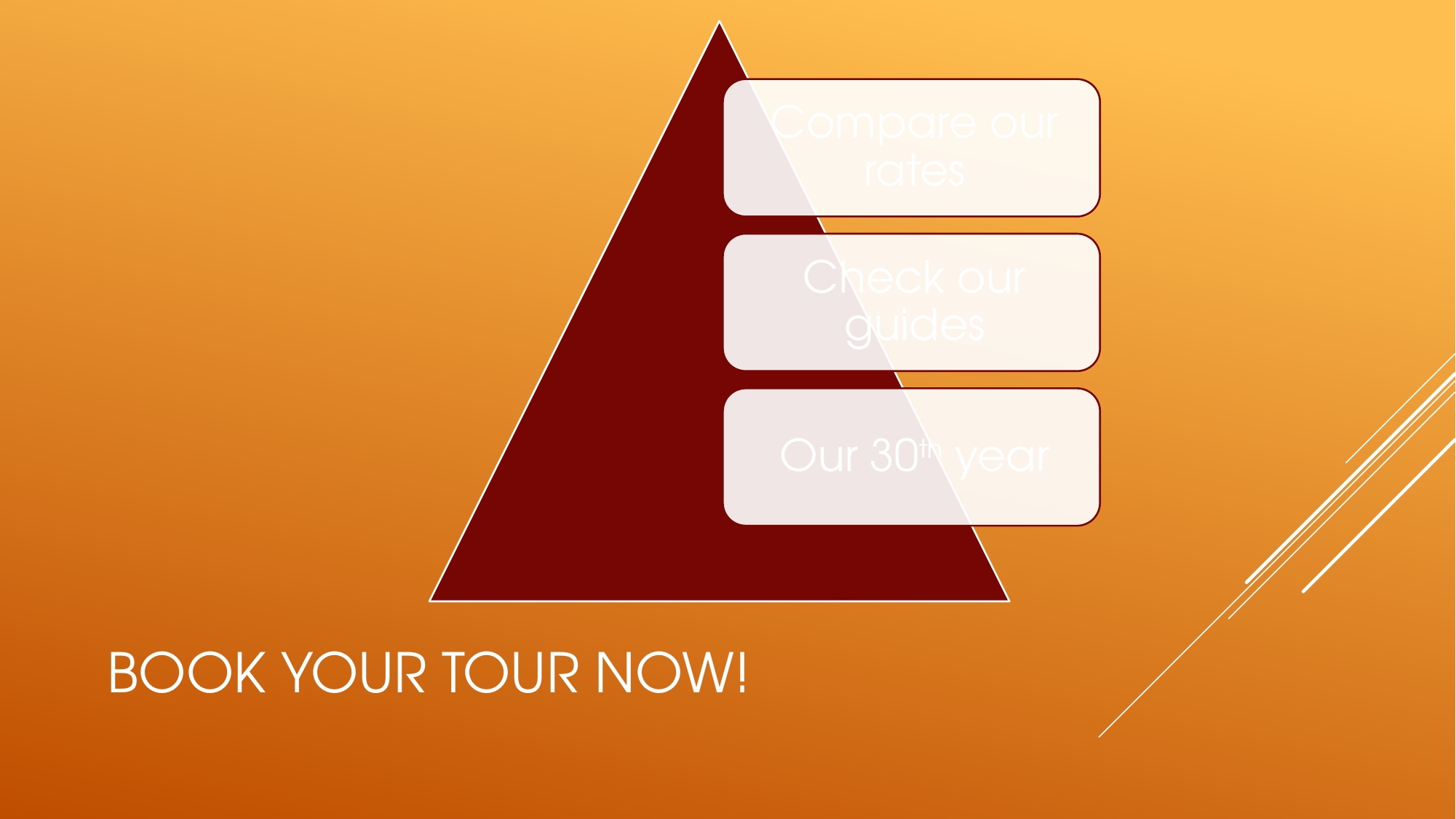

Compare our rates
Check our guides
Our 30th year
# BOOK YOUR TOUR NOW!